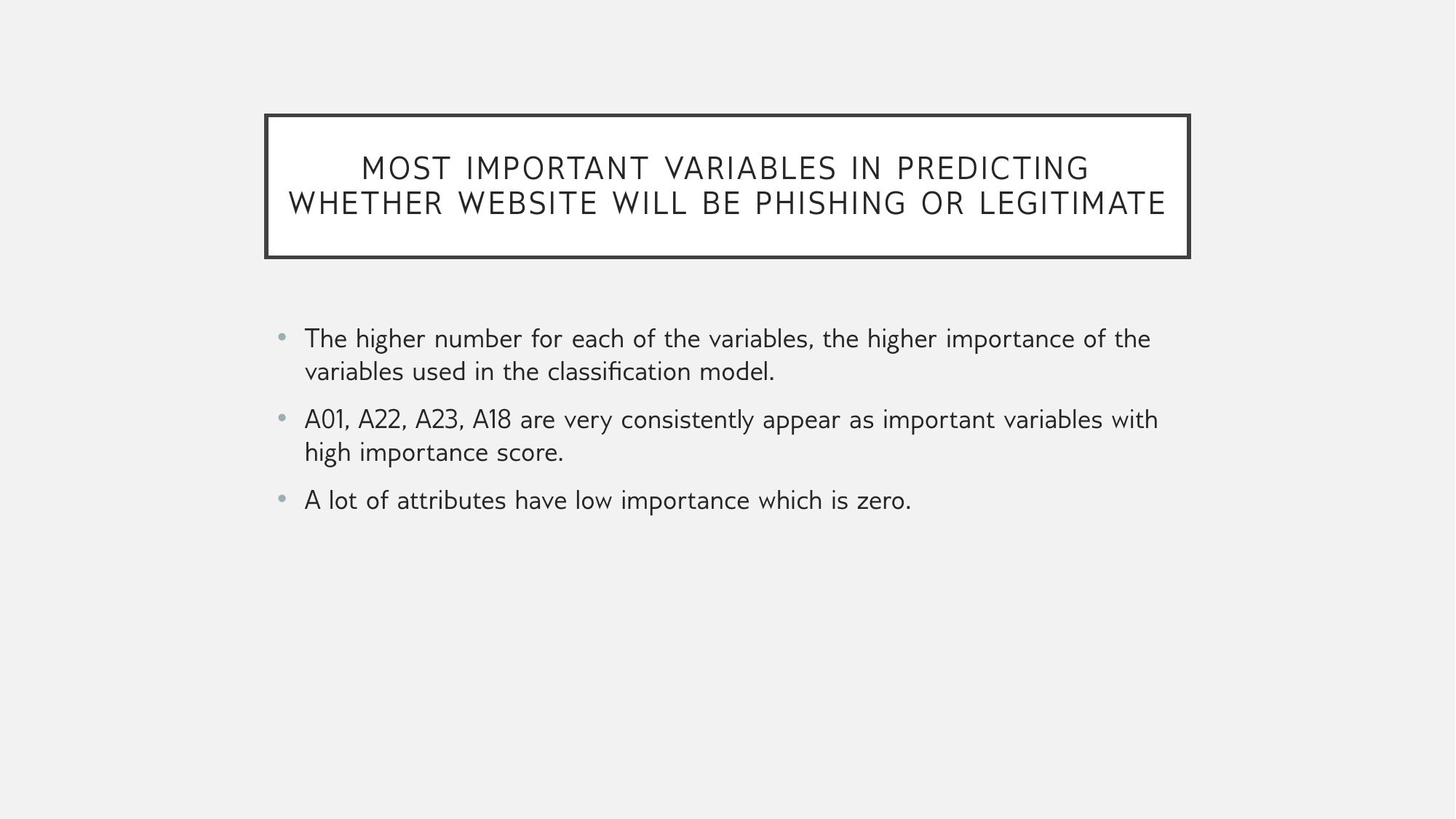

# Most important variables in predicting whether website will be phishing or legitimate
The higher number for each of the variables, the higher importance of the variables used in the classification model.
A01, A22, A23, A18 are very consistently appear as important variables with high importance score.
A lot of attributes have low importance which is zero.